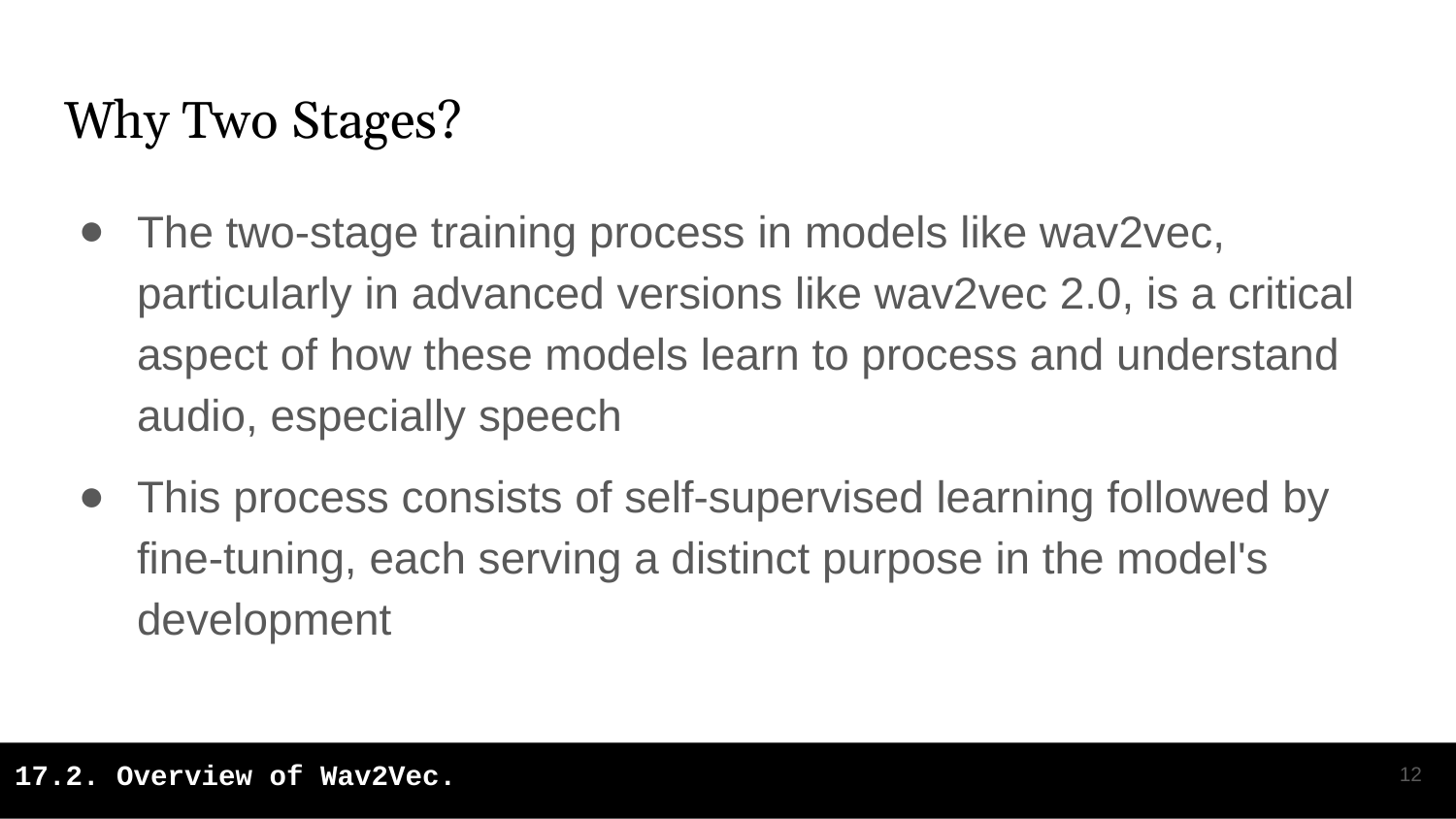

# Why Two Stages?
The two-stage training process in models like wav2vec, particularly in advanced versions like wav2vec 2.0, is a critical aspect of how these models learn to process and understand audio, especially speech
This process consists of self-supervised learning followed by fine-tuning, each serving a distinct purpose in the model's development
12
17.2. Overview of Wav2Vec.